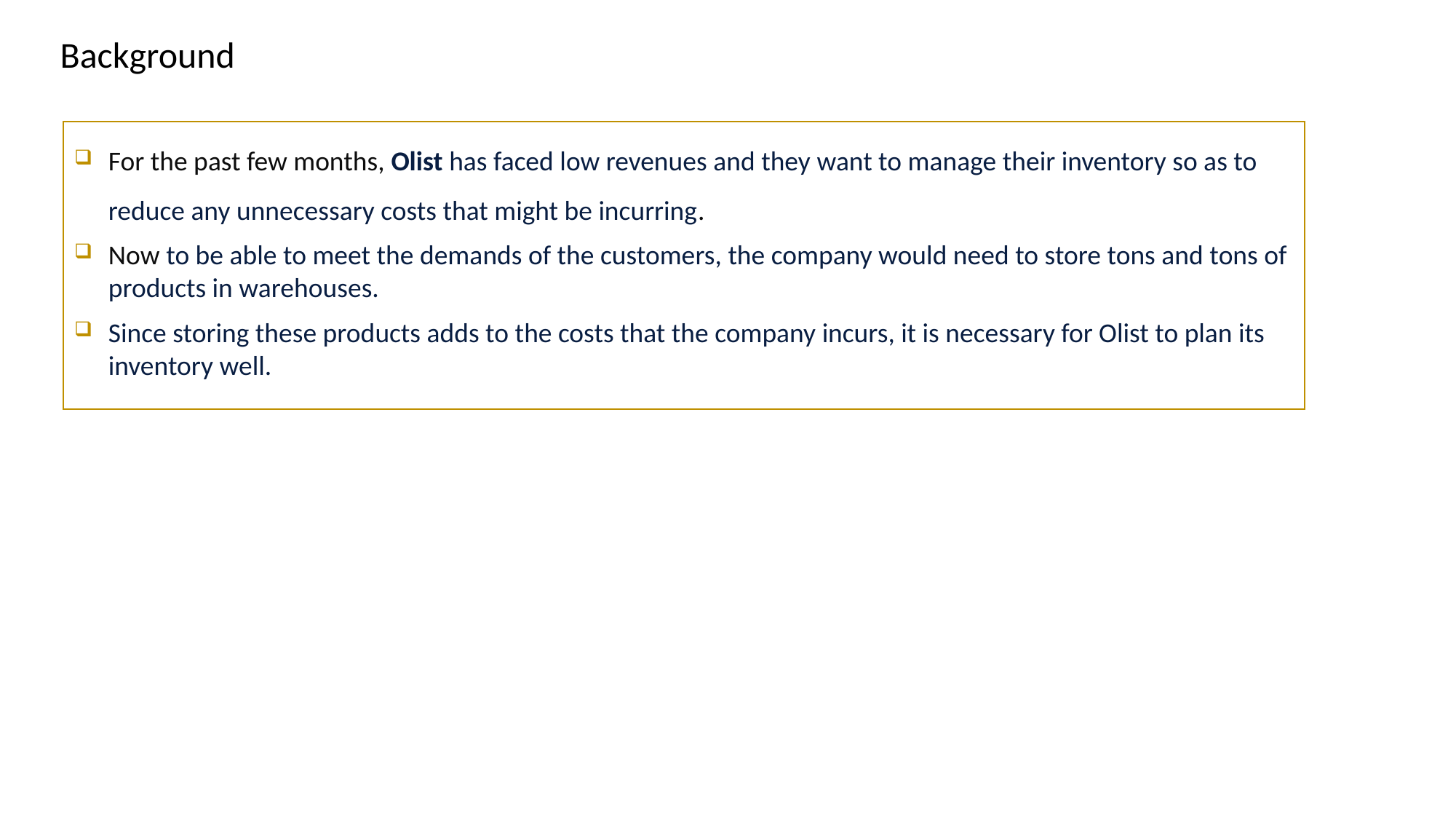

Background
For the past few months, Olist has faced low revenues and they want to manage their inventory so as to reduce any unnecessary costs that might be incurring.
Now to be able to meet the demands of the customers, the company would need to store tons and tons of products in warehouses.
Since storing these products adds to the costs that the company incurs, it is necessary for Olist to plan its inventory well.